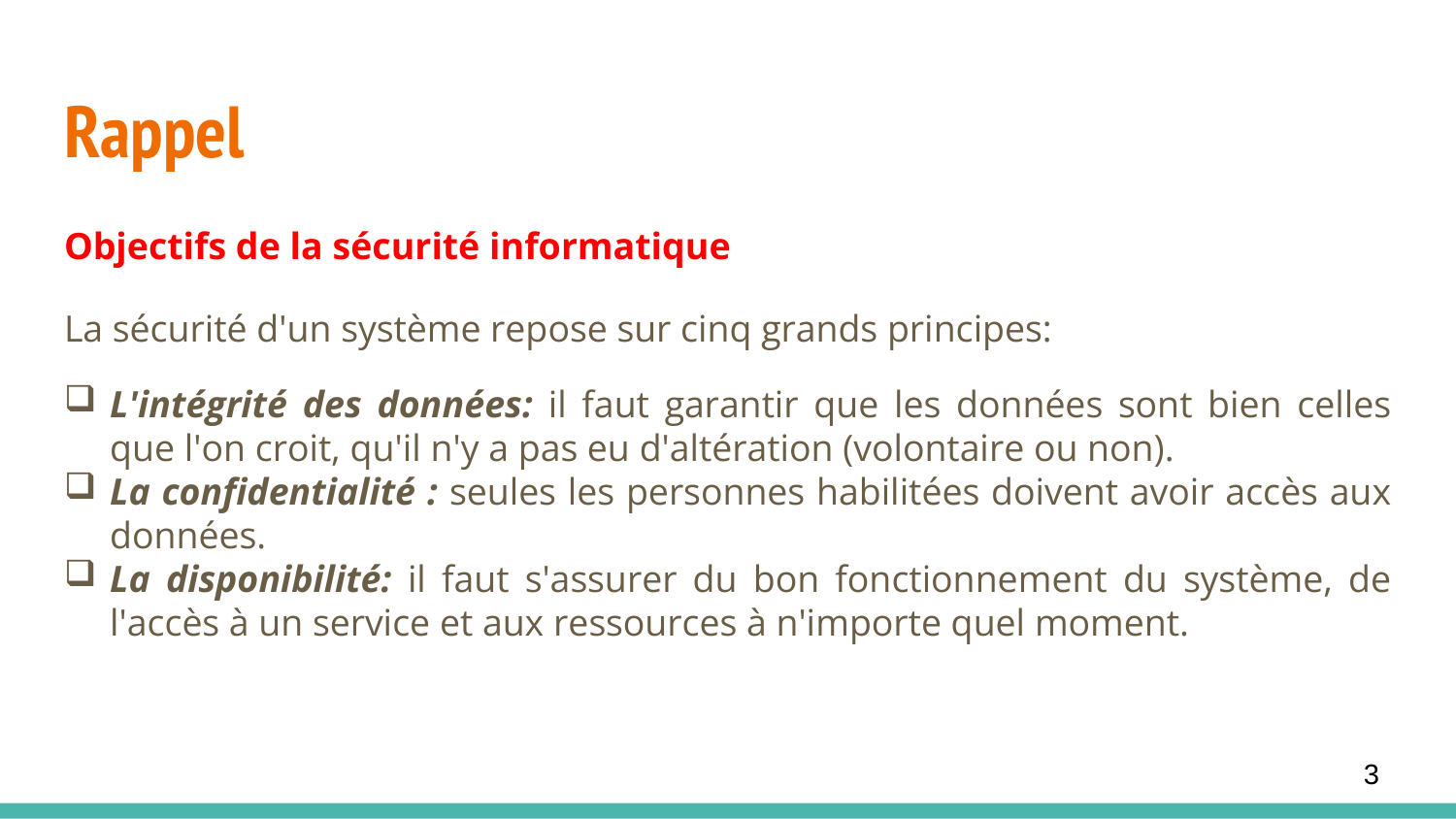

# Rappel
Objectifs de la sécurité informatique
La sécurité d'un système repose sur cinq grands principes:
L'intégrité des données: il faut garantir que les données sont bien celles que l'on croit, qu'il n'y a pas eu d'altération (volontaire ou non).
La confidentialité : seules les personnes habilitées doivent avoir accès aux données.
La disponibilité: il faut s'assurer du bon fonctionnement du système, de l'accès à un service et aux ressources à n'importe quel moment.
3